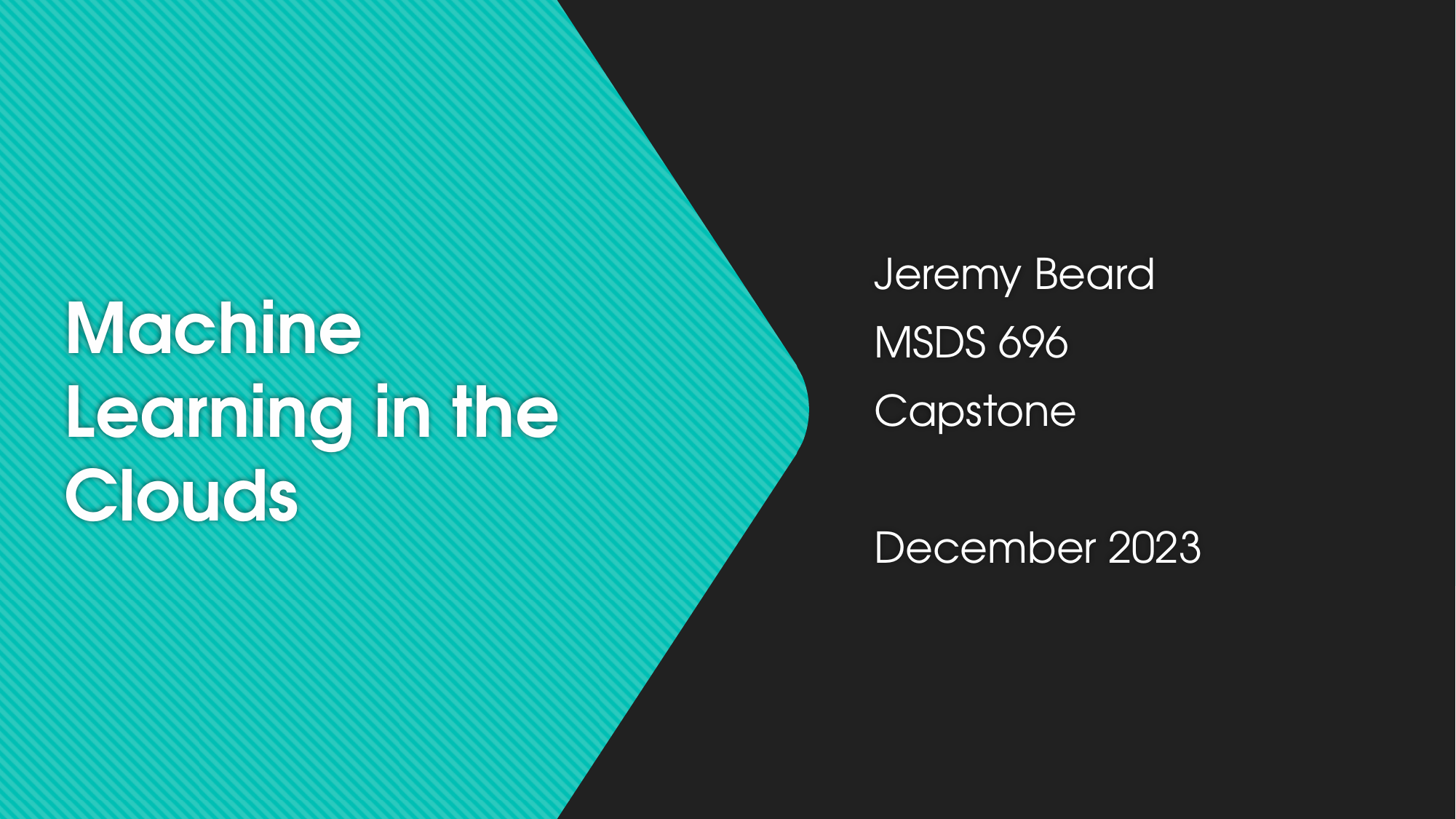

# Machine Learning in the Clouds
Jeremy Beard
MSDS 696
Capstone

December 2023